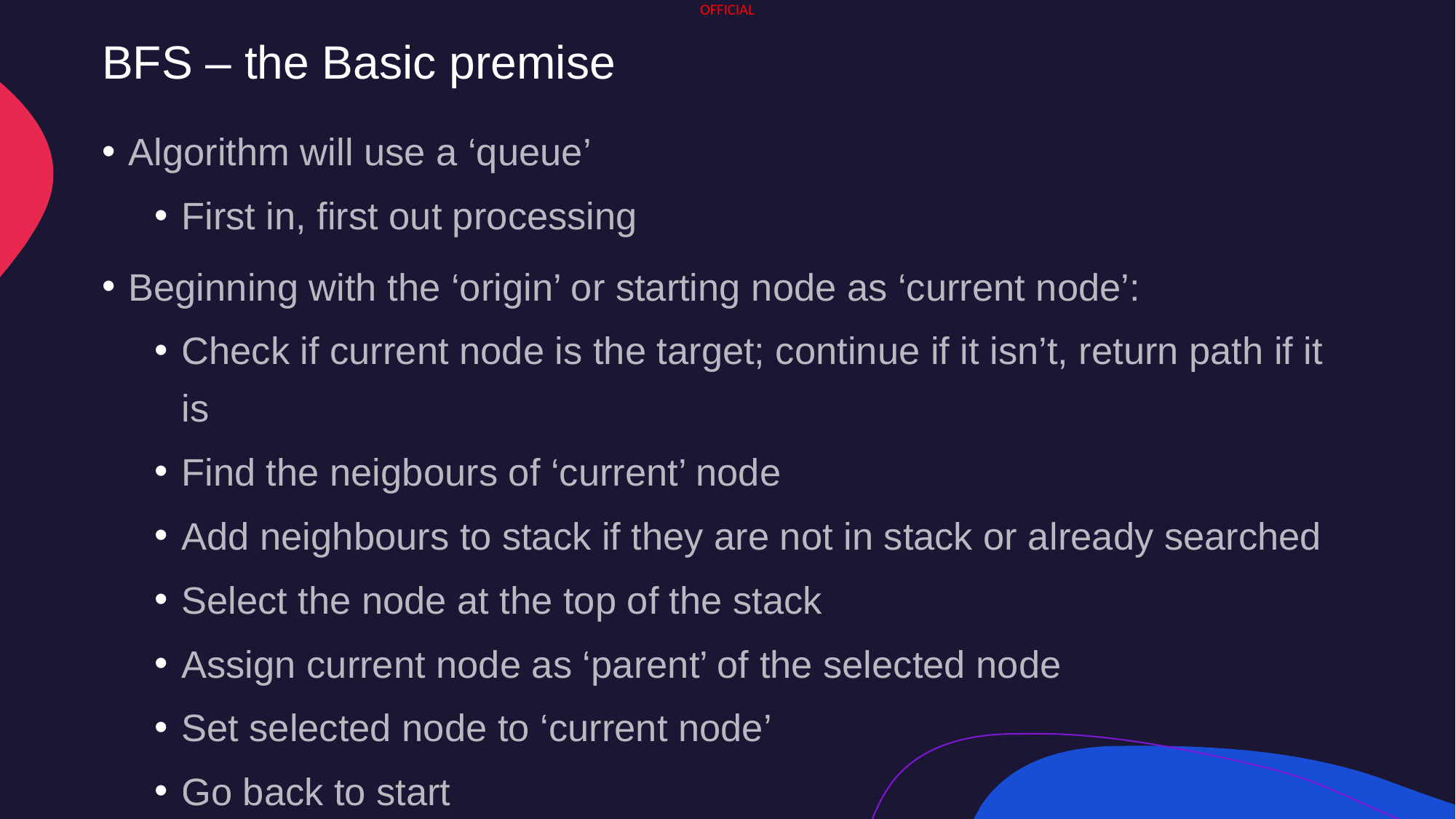

# BFS – the Basic premise
Algorithm will use a ‘queue’
First in, first out processing
Beginning with the ‘origin’ or starting node as ‘current node’:
Check if current node is the target; continue if it isn’t, return path if it is
Find the neigbours of ‘current’ node
Add neighbours to stack if they are not in stack or already searched
Select the node at the top of the stack
Assign current node as ‘parent’ of the selected node
Set selected node to ‘current node’
Go back to start